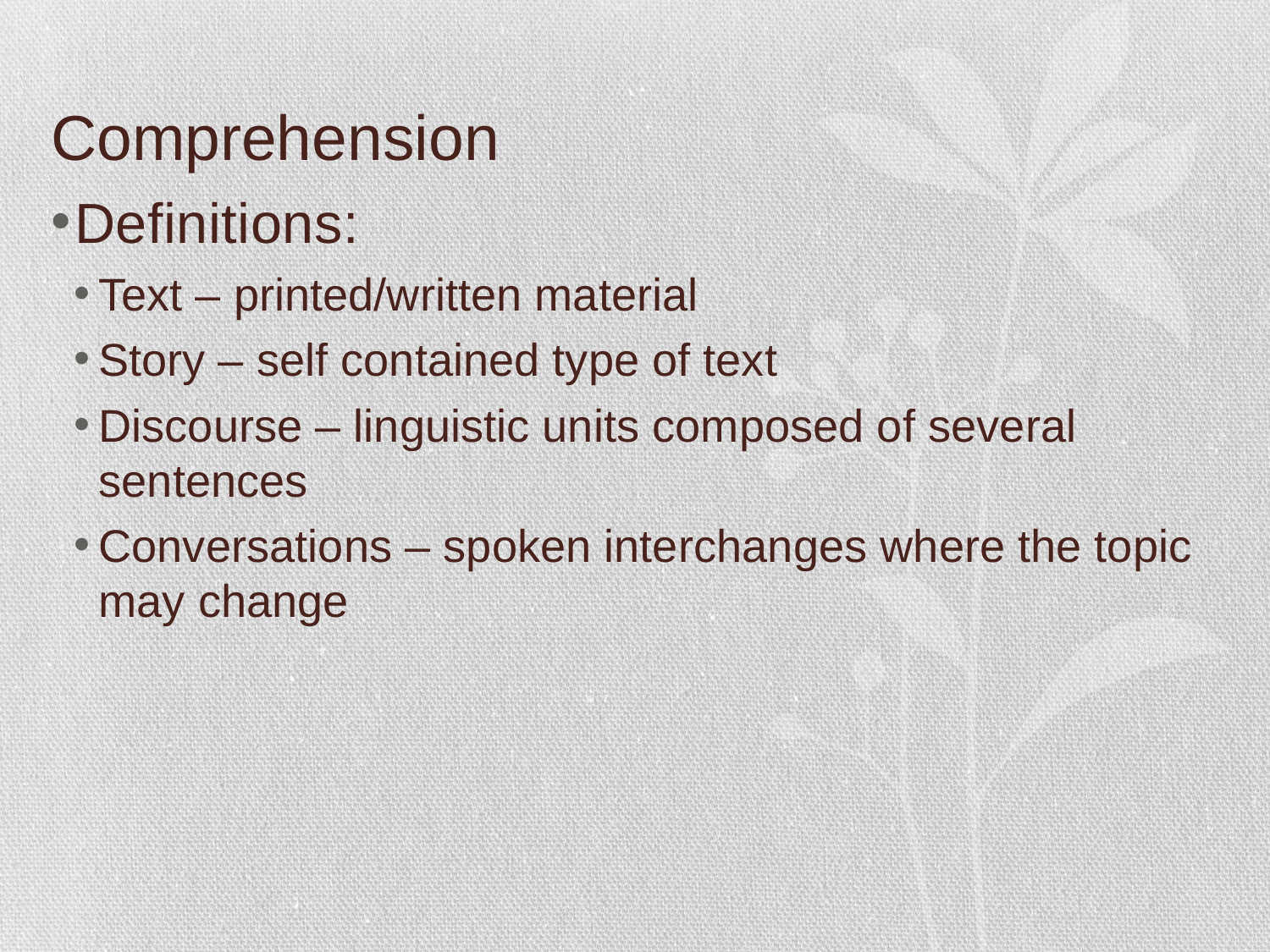

# Comprehension
Definitions:
Text – printed/written material
Story – self contained type of text
Discourse – linguistic units composed of several sentences
Conversations – spoken interchanges where the topic may change